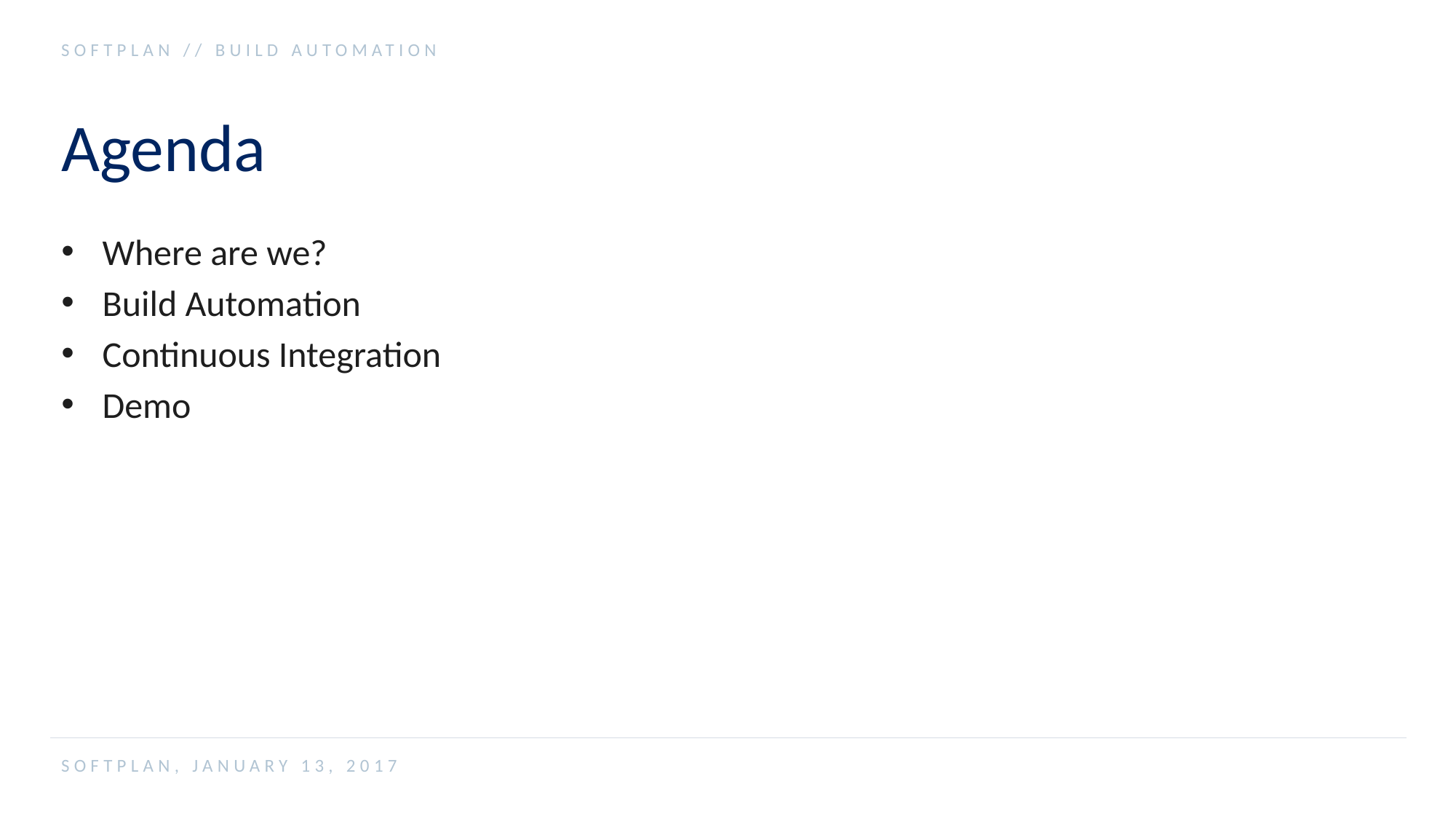

SOFTPLAN // BUILD AUTOMATION
Agenda
Where are we?
Build Automation
Continuous Integration
Demo
SOFTPLAN, JANUARY 13, 2017